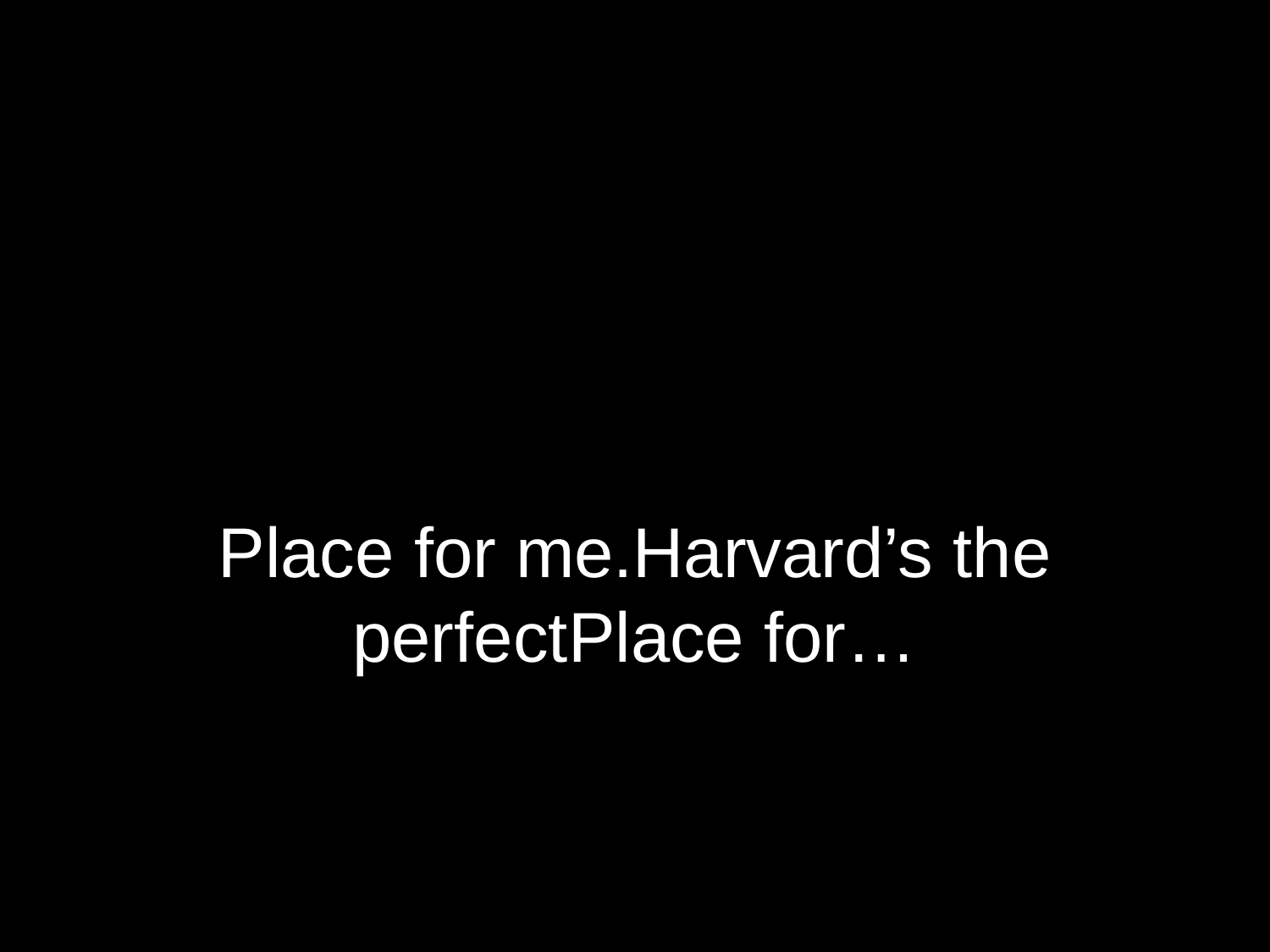

# Place for me.Harvard’s the perfectPlace for…